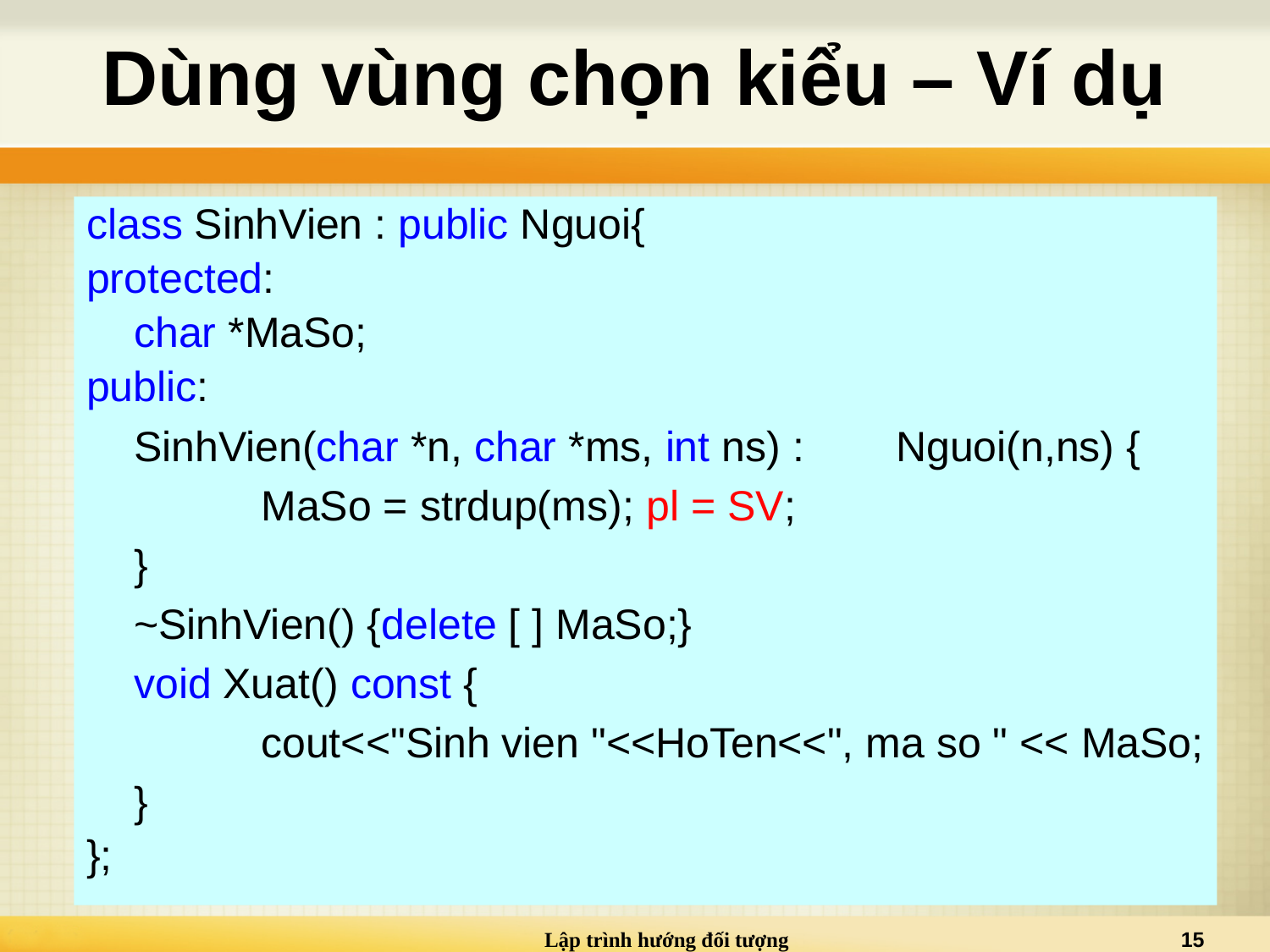

# Dùng vùng chọn kiểu – Ví dụ
class SinhVien : public Nguoi{
protected:
	char *MaSo;
public:
	SinhVien(char *n, char *ms, int ns) : 	Nguoi(n,ns) {
		MaSo = strdup(ms); pl = SV;
	}
	~SinhVien() {delete [ ] MaSo;}
	void Xuat() const {
		cout<<"Sinh vien "<<HoTen<<", ma so " << MaSo;
	}
};
Lập trình hướng đối tượng
15